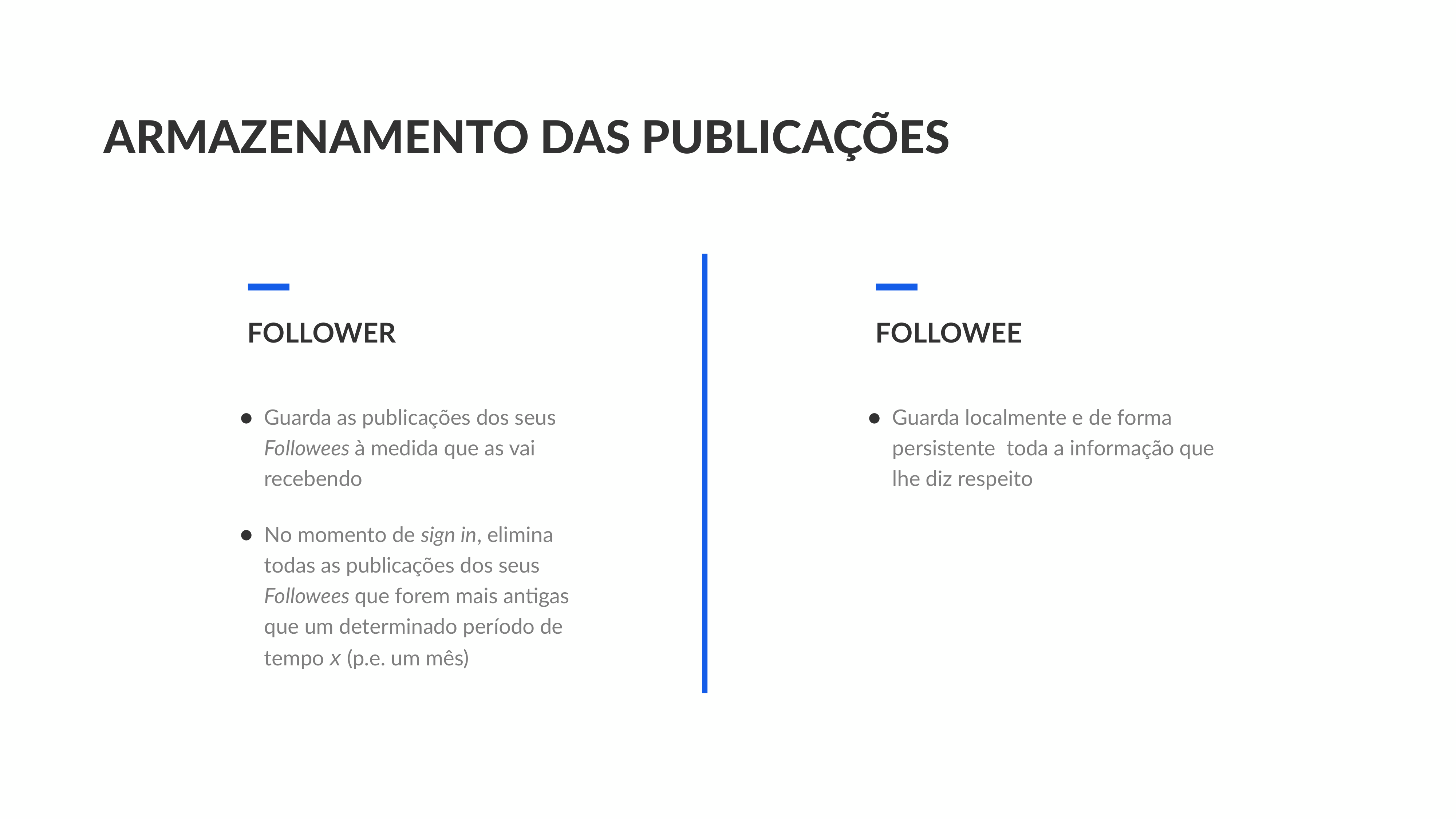

ARMAZENAMENTO DAS PUBLICAÇÕES

FOLLOWER
FOLLOWEE
Guarda as publicações dos seus Followees à medida que as vai recebendo

No momento de sign in, elimina todas as publicações dos seus Followees que forem mais antigas que um determinado período de tempo x (p.e. um mês)
Guarda localmente e de forma persistente  toda a informação que lhe diz respeito